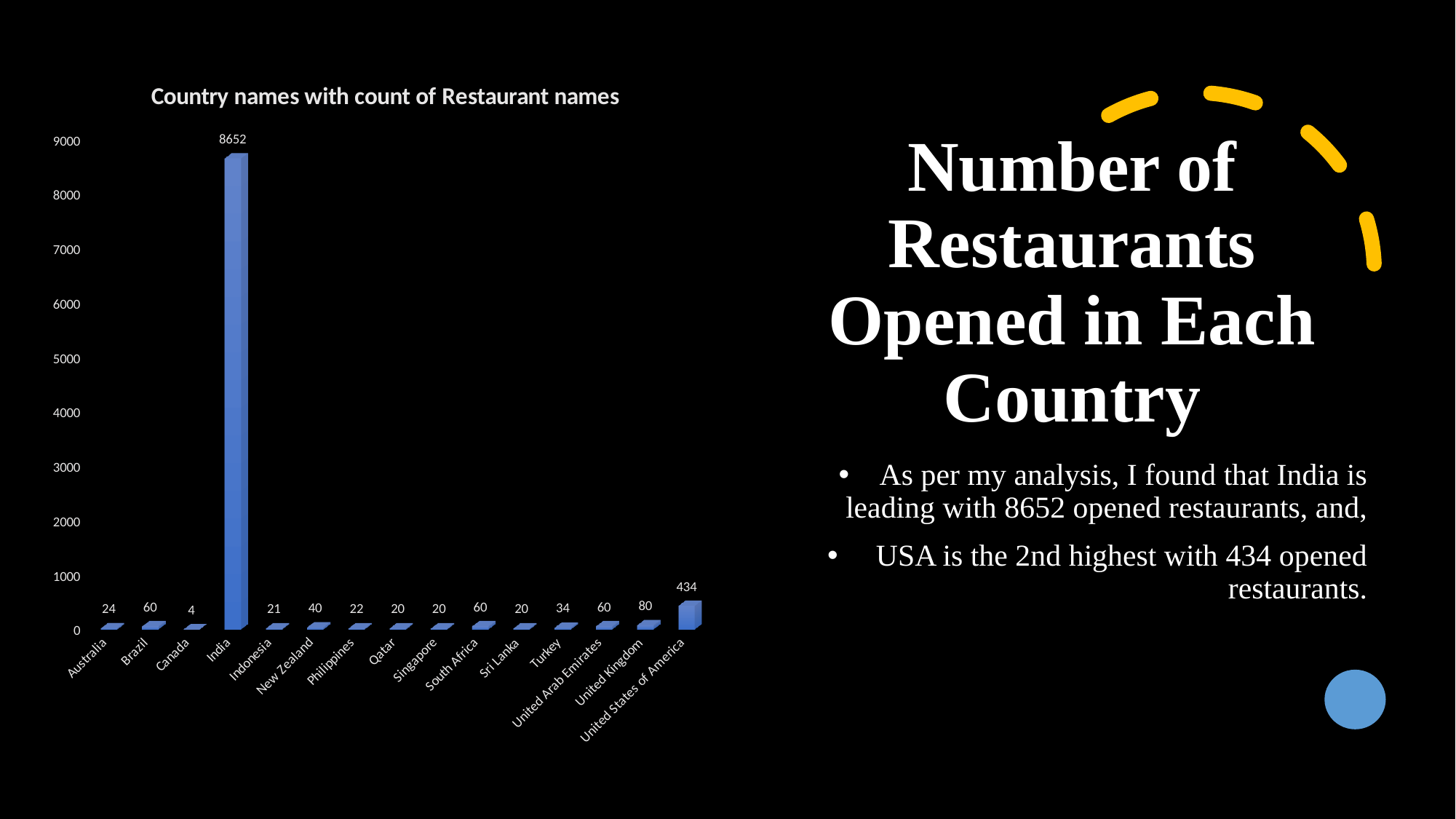

[unsupported chart]

# Number of Restaurants Opened in Each Country
As per my analysis, I found that India is leading with 8652 opened restaurants, and,
 USA is the 2nd highest with 434 opened restaurants.